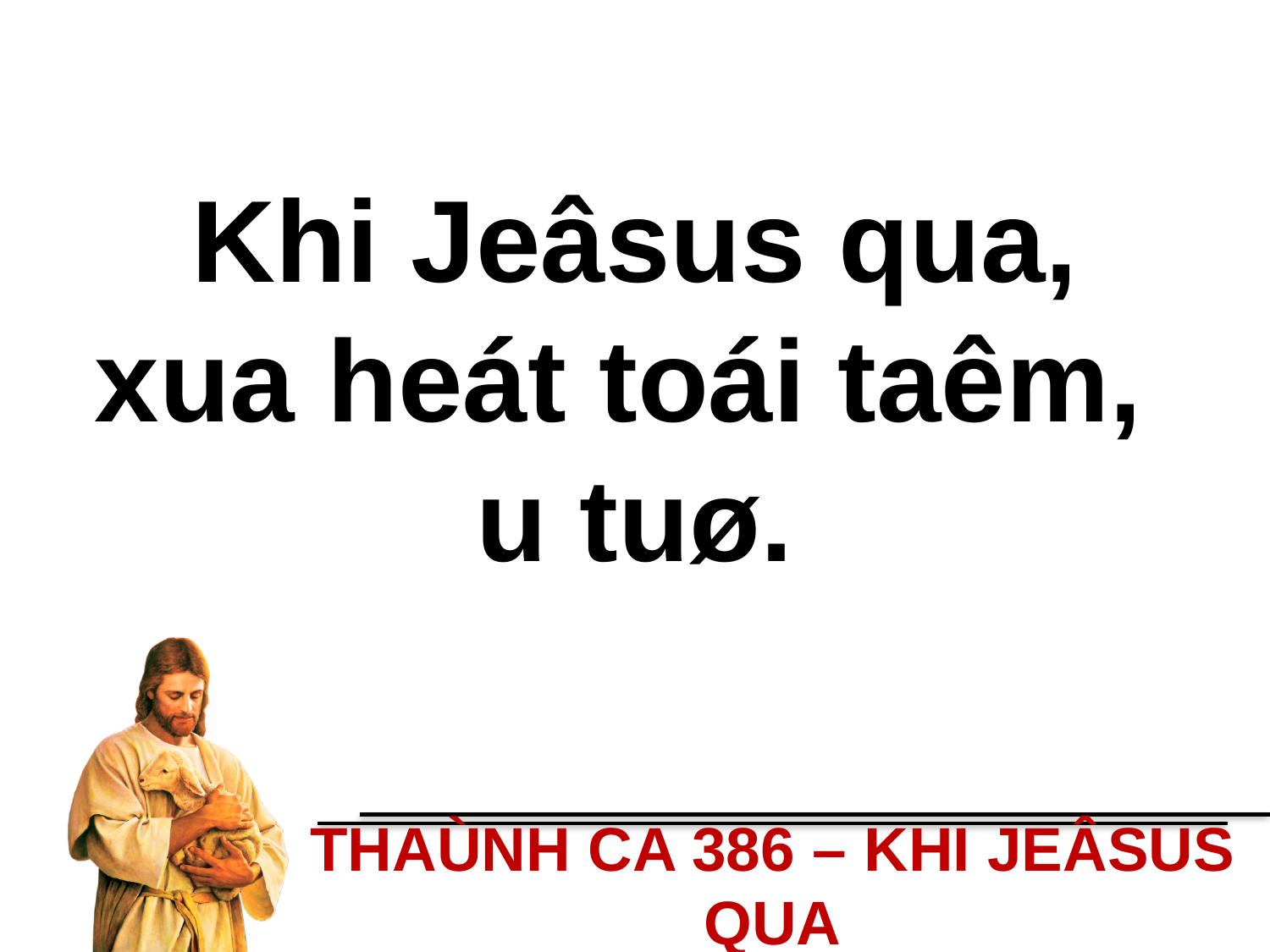

Khi Jeâsus qua,
xua heát toái taêm,
u tuø.
THAÙNH CA 386 – KHI JEÂSUS QUA